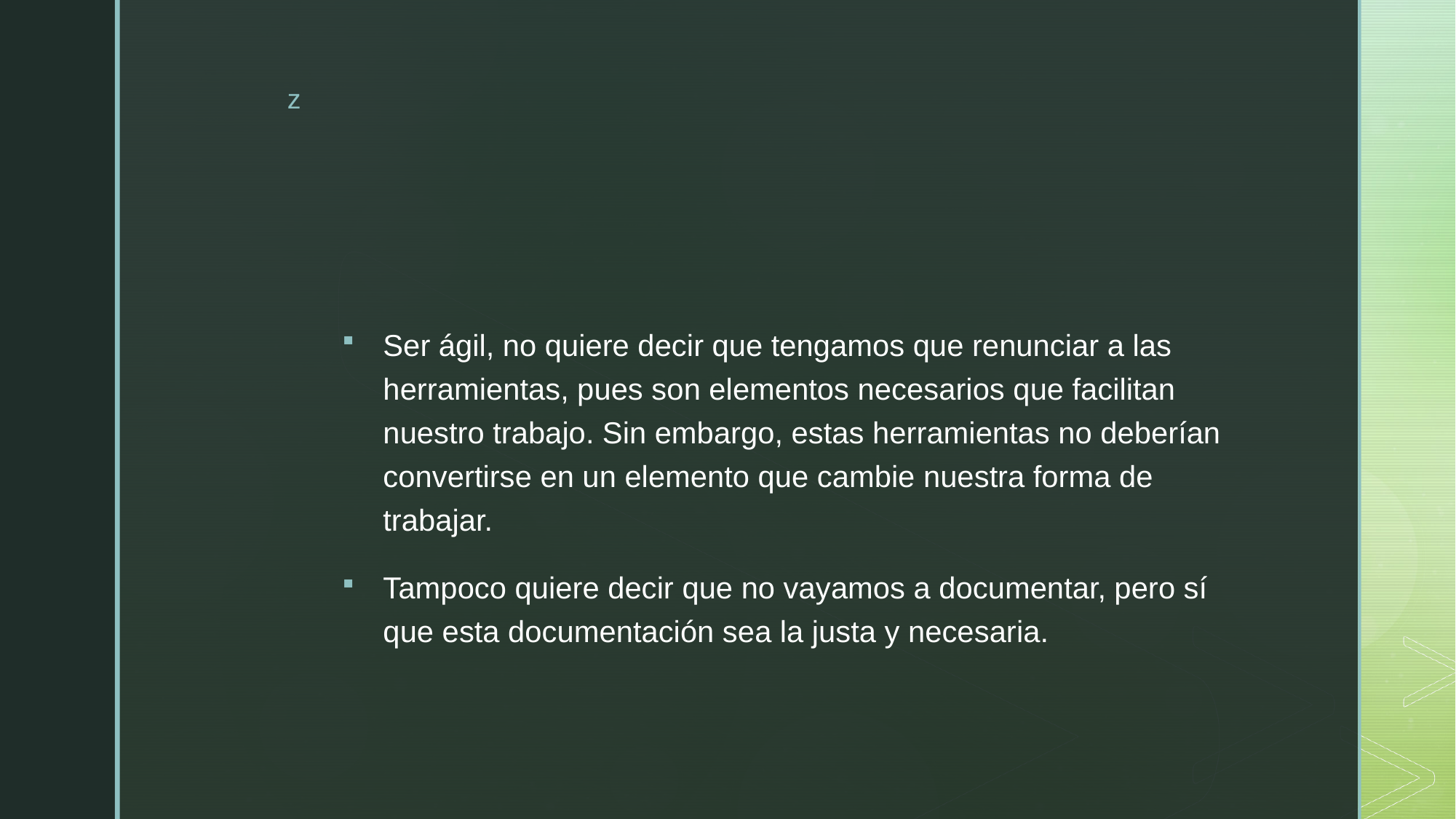

#
Ser ágil, no quiere decir que tengamos que renunciar a las herramientas, pues son elementos necesarios que facilitan nuestro trabajo. Sin embargo, estas herramientas no deberían convertirse en un elemento que cambie nuestra forma de trabajar.
Tampoco quiere decir que no vayamos a documentar, pero sí que esta documentación sea la justa y necesaria.